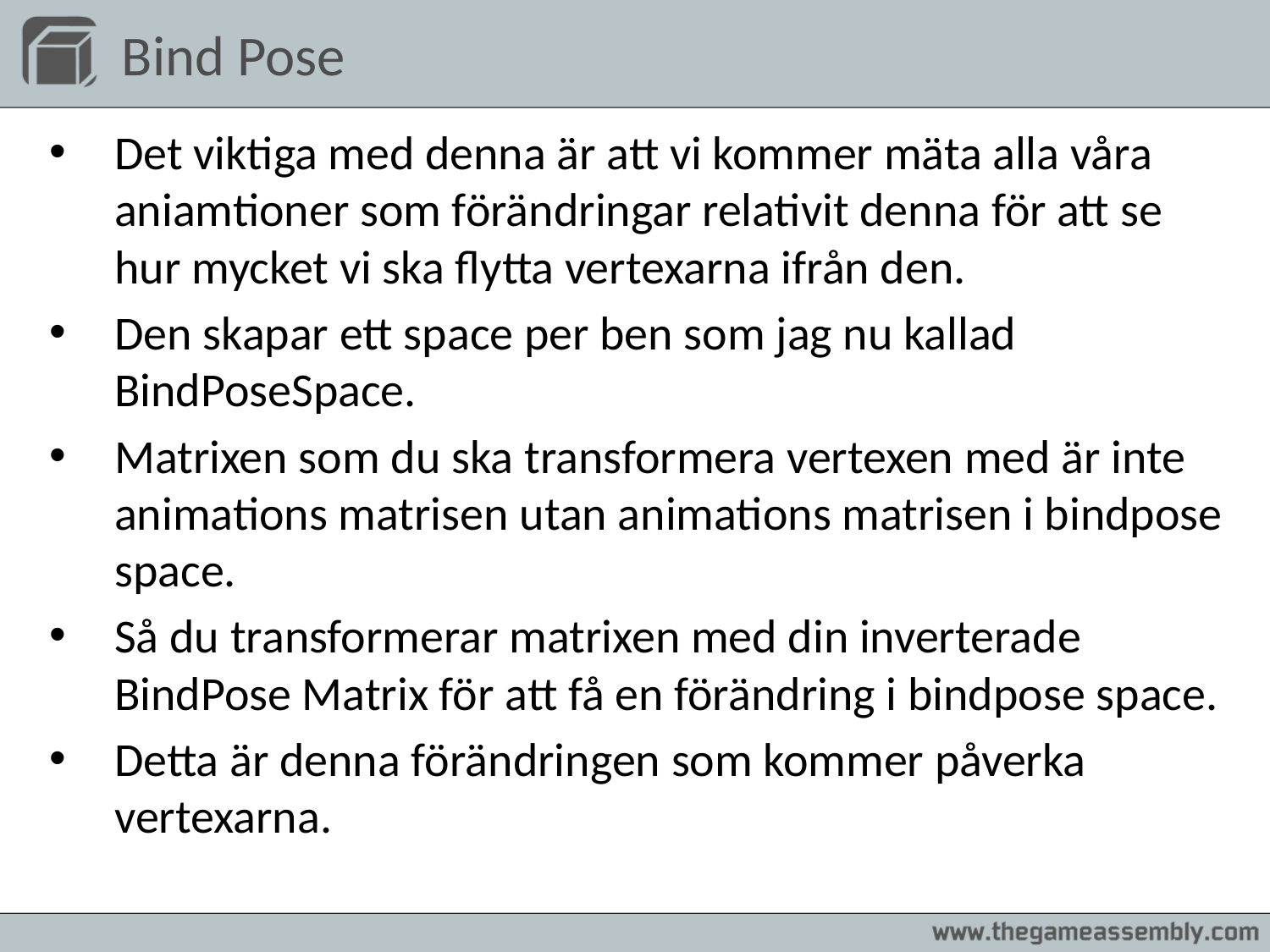

# Bind Pose
Det viktiga med denna är att vi kommer mäta alla våra aniamtioner som förändringar relativit denna för att se hur mycket vi ska flytta vertexarna ifrån den.
Den skapar ett space per ben som jag nu kallad BindPoseSpace.
Matrixen som du ska transformera vertexen med är inte animations matrisen utan animations matrisen i bindpose space.
Så du transformerar matrixen med din inverterade BindPose Matrix för att få en förändring i bindpose space.
Detta är denna förändringen som kommer påverka vertexarna.